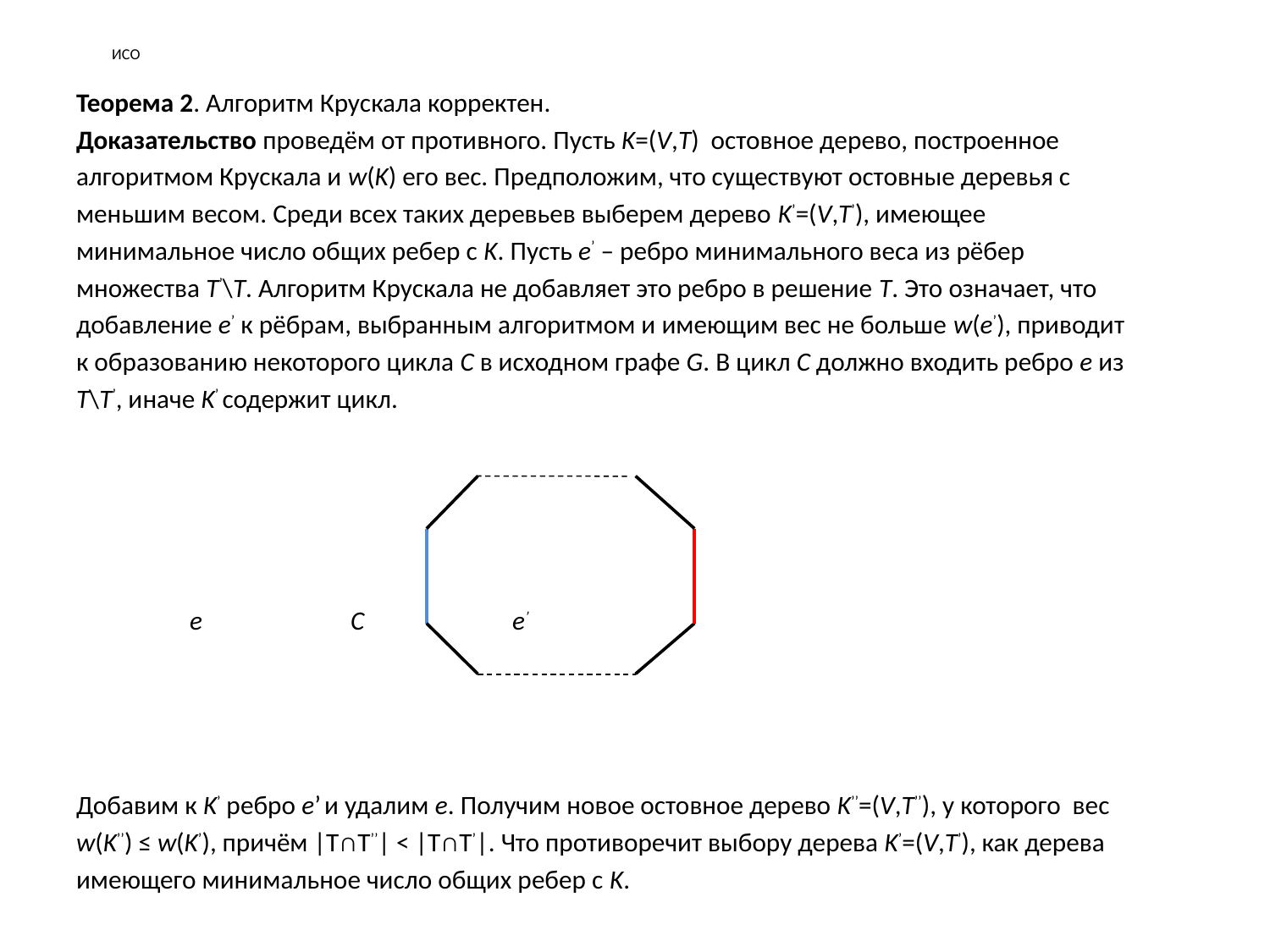

# ИСО
Теорема 2. Алгоритм Крускала корректен.
Доказательство проведём от противного. Пусть K=(V,T)  остовное дерево, построенное
алгоритмом Крускала и w(K) его вес. Предположим, что существуют остовные деревья с
меньшим весом. Среди всех таких деревьев выберем дерево K’=(V,T’), имеющее
минимальное число общих ребер с K. Пусть e’ – ребро минимального веса из рёбер
множества T’\T. Алгоритм Крускала не добавляет это ребро в решение T. Это означает, что
добавление e’ к рёбрам, выбранным алгоритмом и имеющим вес не больше w(e’), приводит
к образованию некоторого цикла C в исходном графе G. В цикл C должно входить ребро e из
T\T’, иначе K’ содержит цикл.

 			           e                         С                         e’

Добавим к K’ ребро e’ и удалим e. Получим новое остовное дерево K’’=(V,T’’), у которого  вес
w(K’’) ≤ w(K’), причём |T∩T’’| < |T∩T’|. Что противоречит выбору дерева K’=(V,T’), как дерева
имеющего минимальное число общих ребер с K.